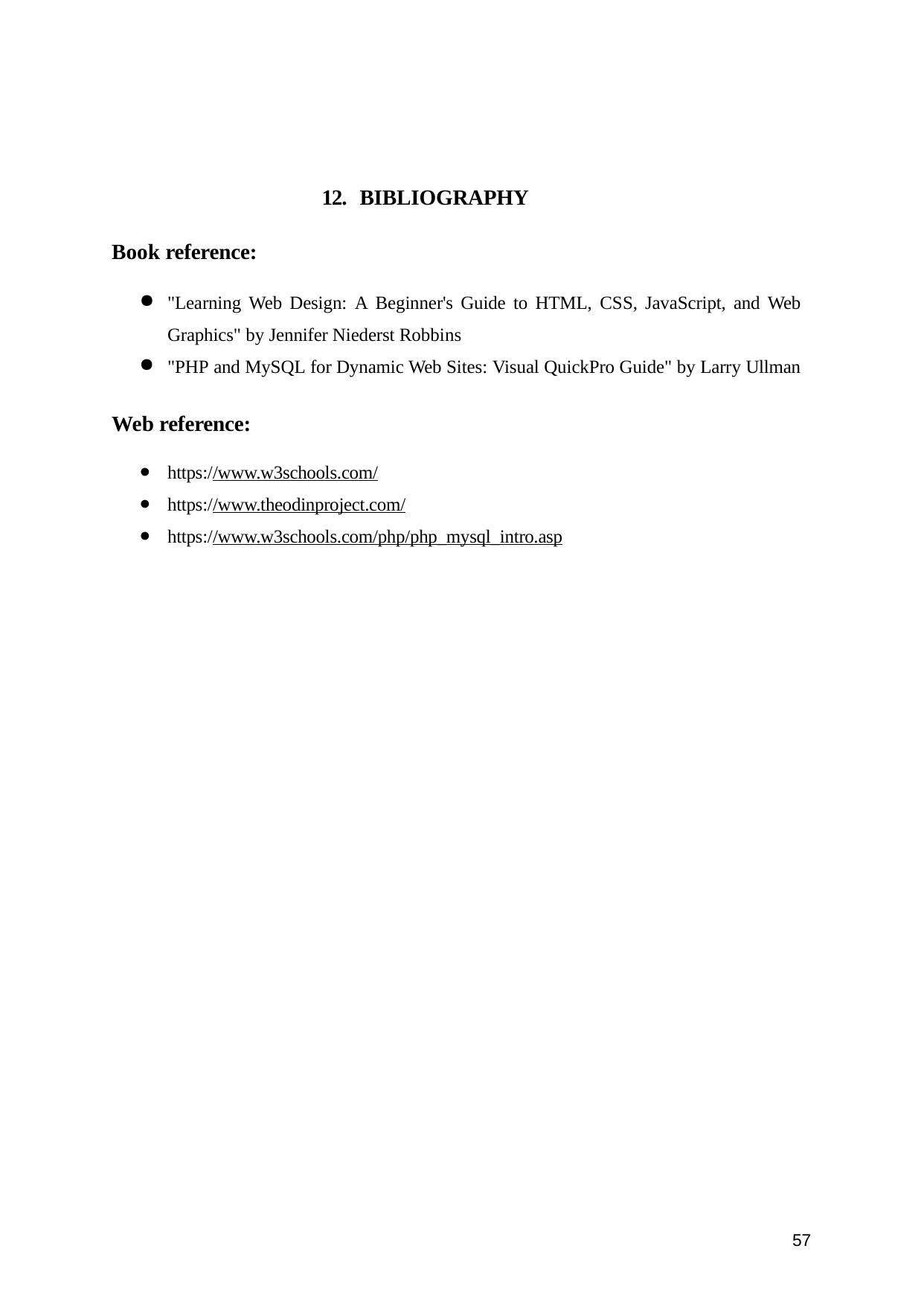

12. BIBLIOGRAPHY

Book reference:
"Learning Web Design: A Beginner's Guide to HTML, CSS, JavaScript, and Web  Graphics" by Jennifer Niederst Robbins
"PHP and MySQL for Dynamic Web Sites: Visual QuickPro Guide" by Larry Ullman

Web reference:

https://www.w3schools.com/
https://www.theodinproject.com/
https://www.w3schools.com/php/php_mysql_intro.asp
57